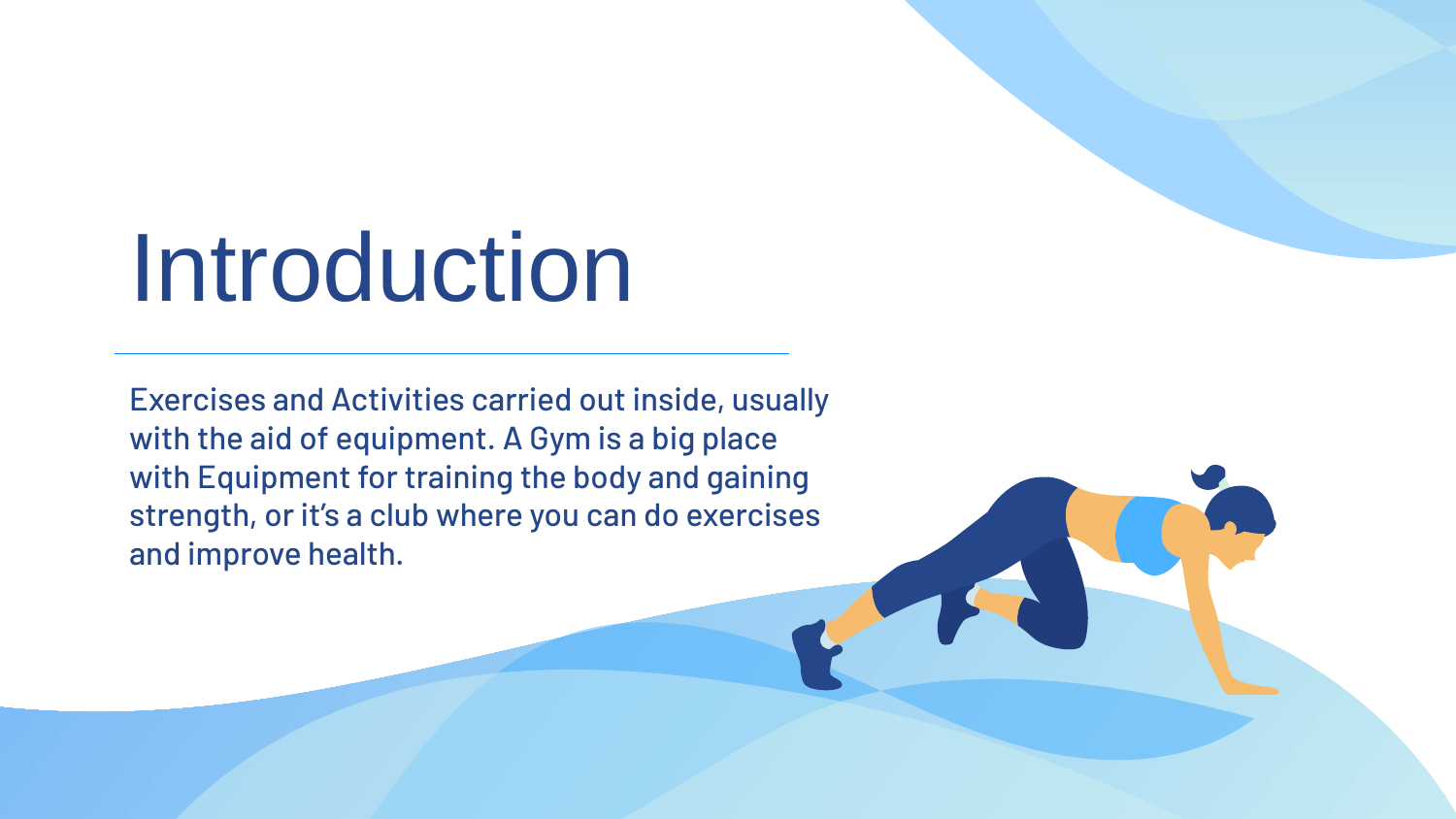

# Introduction
Exercises and Activities carried out inside, usually with the aid of equipment. A Gym is a big place with Equipment for training the body and gaining strength, or it’s a club where you can do exercises and improve health.